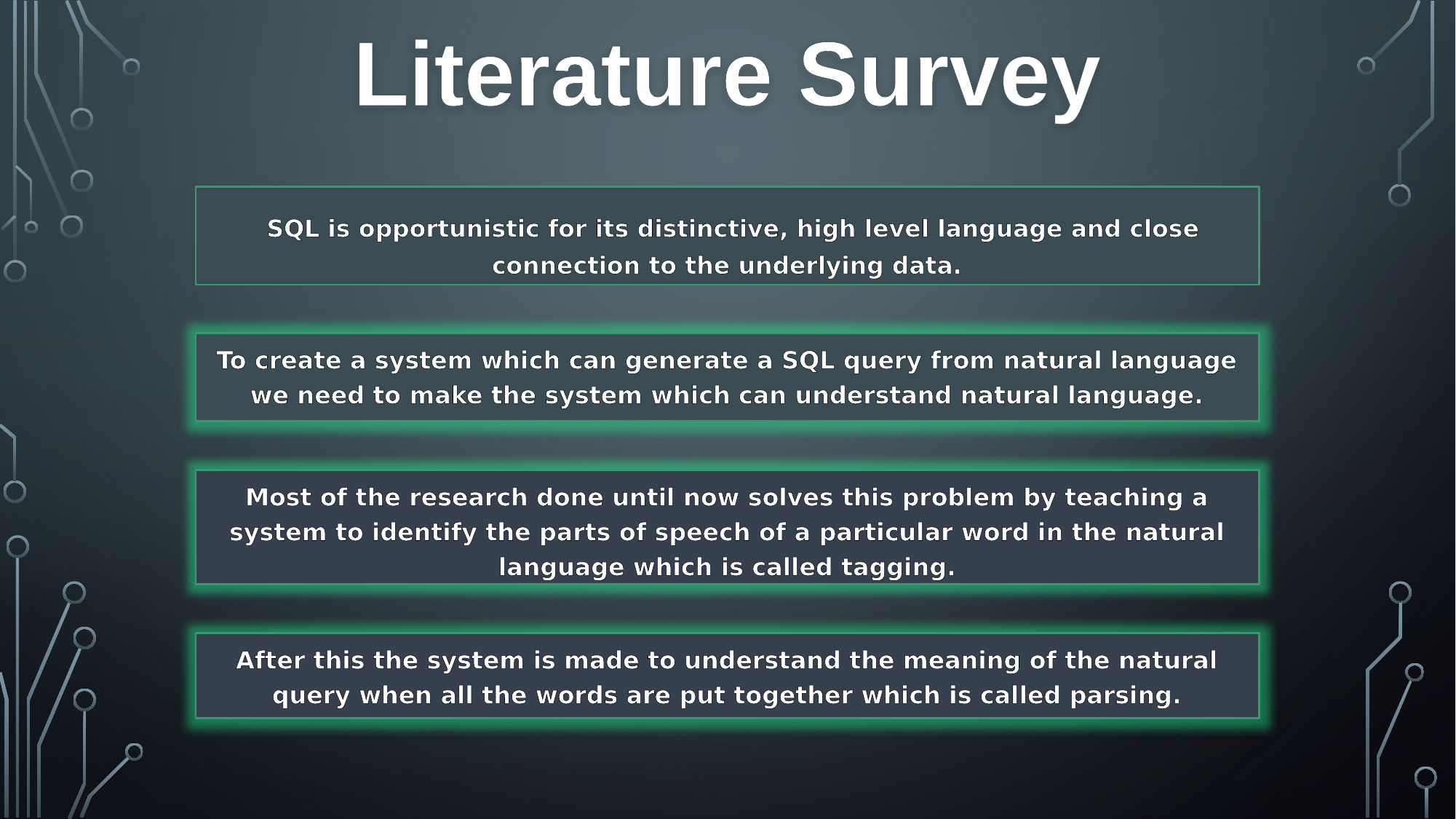

Literature Survey
 SQL is opportunistic for its distinctive, high level language and close connection to the underlying data.
To create a system which can generate a SQL query from natural language we need to make the system which can understand natural language.
Most of the research done until now solves this problem by teaching a system to identify the parts of speech of a particular word in the natural language which is called tagging.
After this the system is made to understand the meaning of the natural query when all the words are put together which is called parsing.